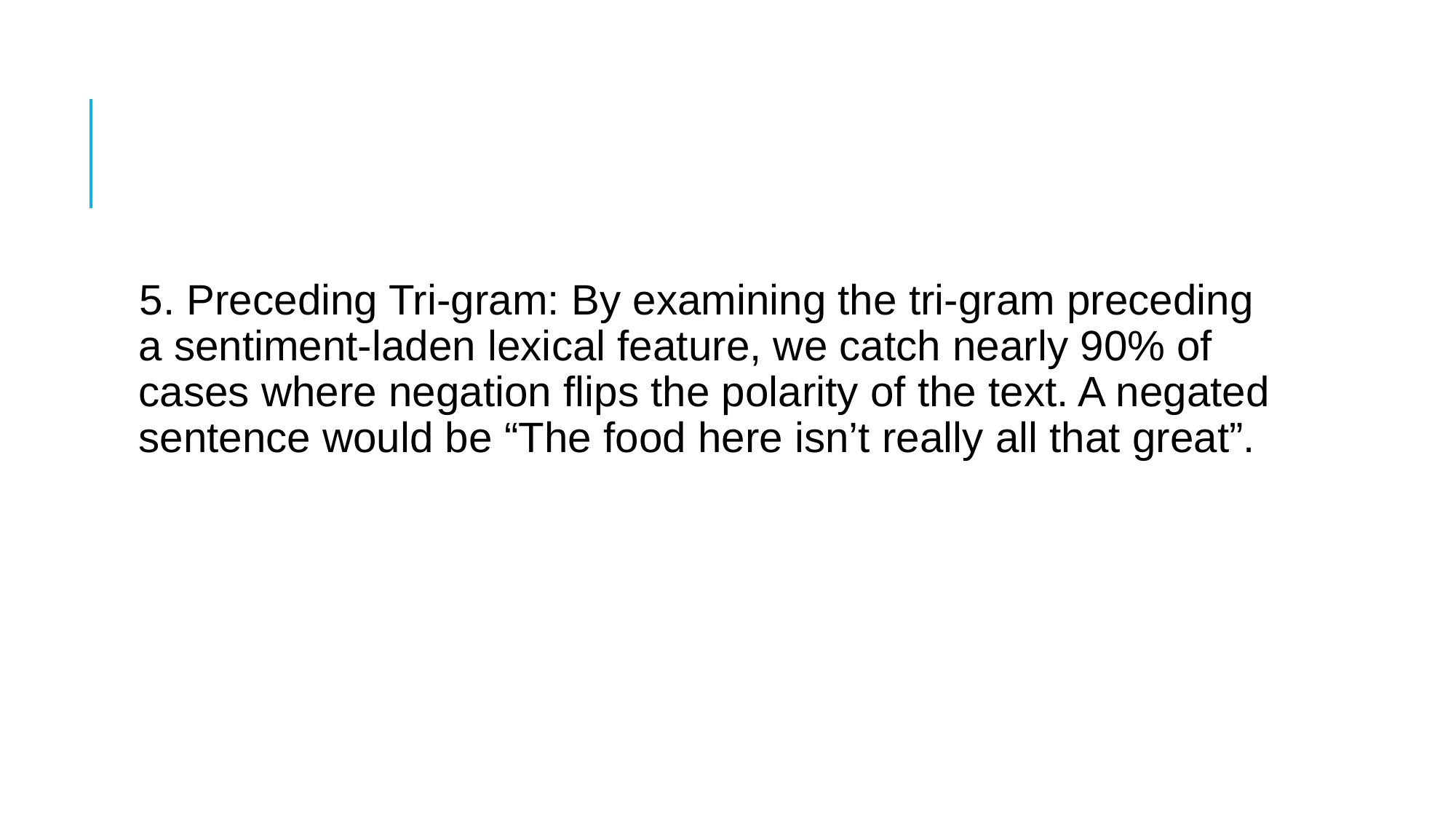

#
5. Preceding Tri-gram: By examining the tri-gram preceding a sentiment-laden lexical feature, we catch nearly 90% of cases where negation flips the polarity of the text. A negated sentence would be “The food here isn’t really all that great”.